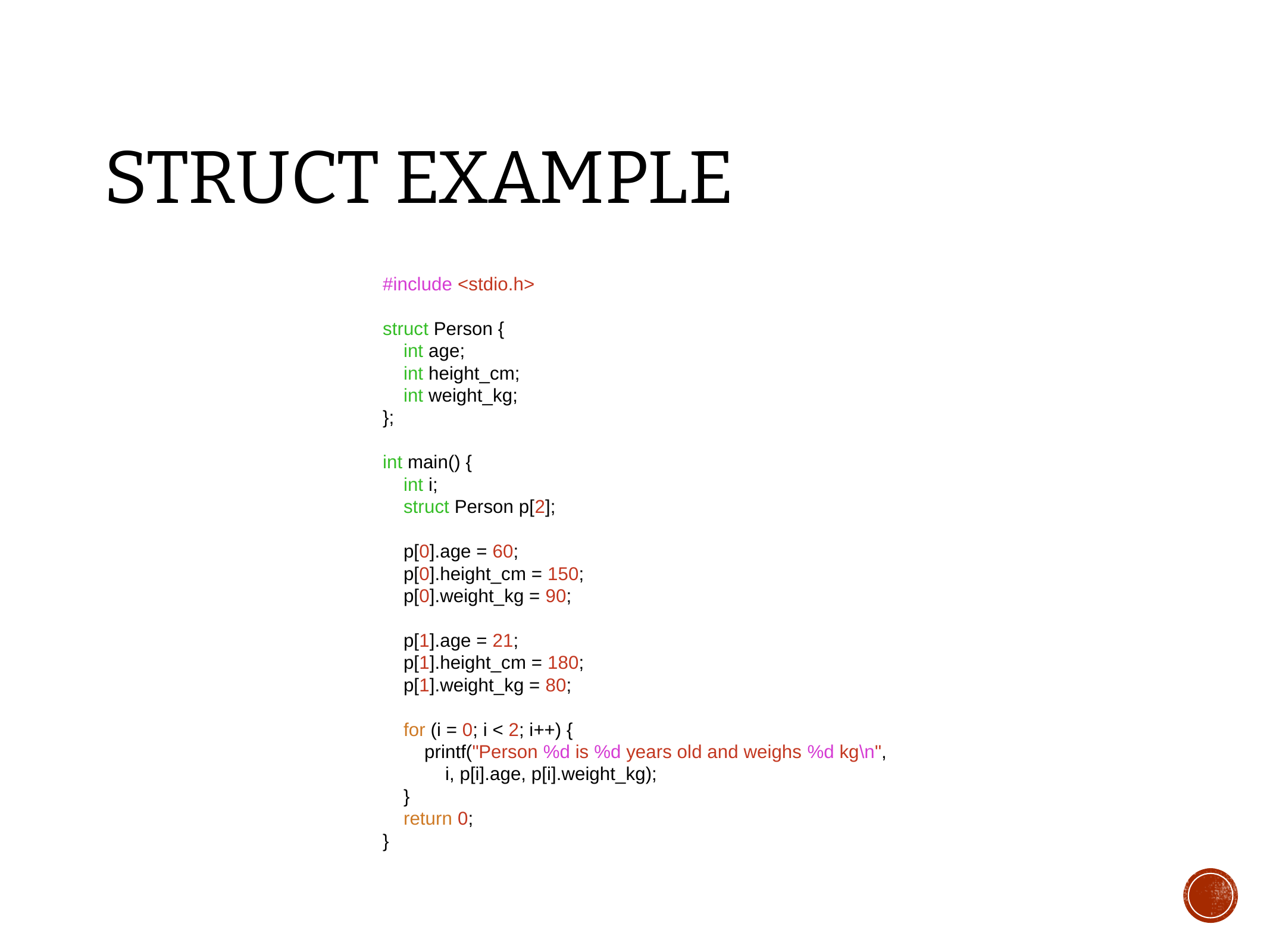

# Struct Example
#include <stdio.h>

struct Person {
    int age;
    int height_cm;
    int weight_kg;
};

int main() {
    int i;
    struct Person p[2];

    p[0].age = 60;
    p[0].height_cm = 150;
    p[0].weight_kg = 90;

    p[1].age = 21;
    p[1].height_cm = 180;
    p[1].weight_kg = 80;

    for (i = 0; i < 2; i++) {
        printf("Person %d is %d years old and weighs %d kg\n",
            i, p[i].age, p[i].weight_kg);
    }
    return 0;
}